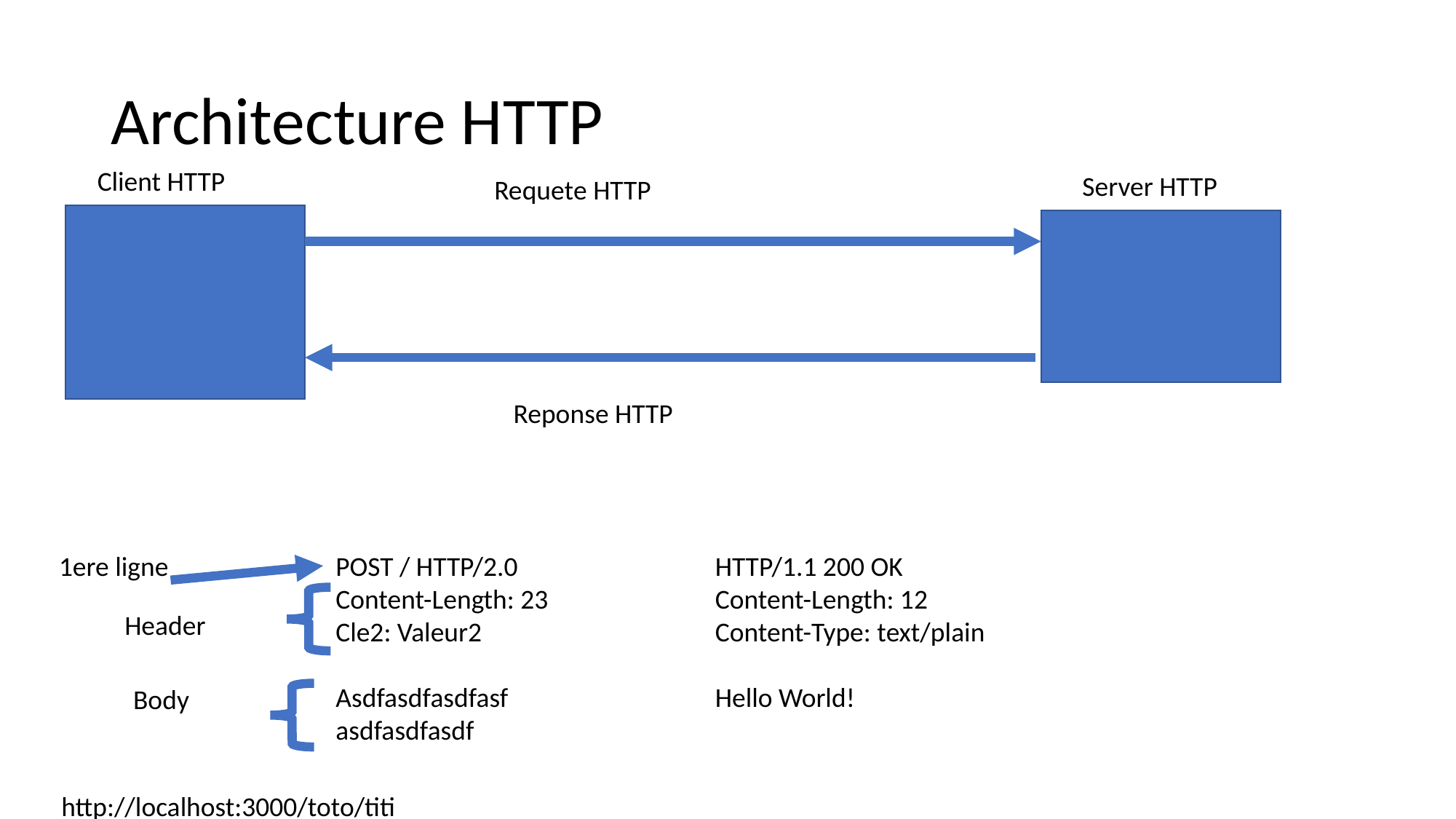

# Architecture HTTP
Client HTTP
Server HTTP
Requete HTTP

Reponse HTTP
POST / HTTP/2.0
Content-Length: 23
Cle2: Valeur2

Asdfasdfasdfasf
asdfasdfasdf
HTTP/1.1 200 OK
Content-Length: 12
Content-Type: text/plain

Hello World!
1ere ligne

Header
Body

http://localhost:3000/toto/titi